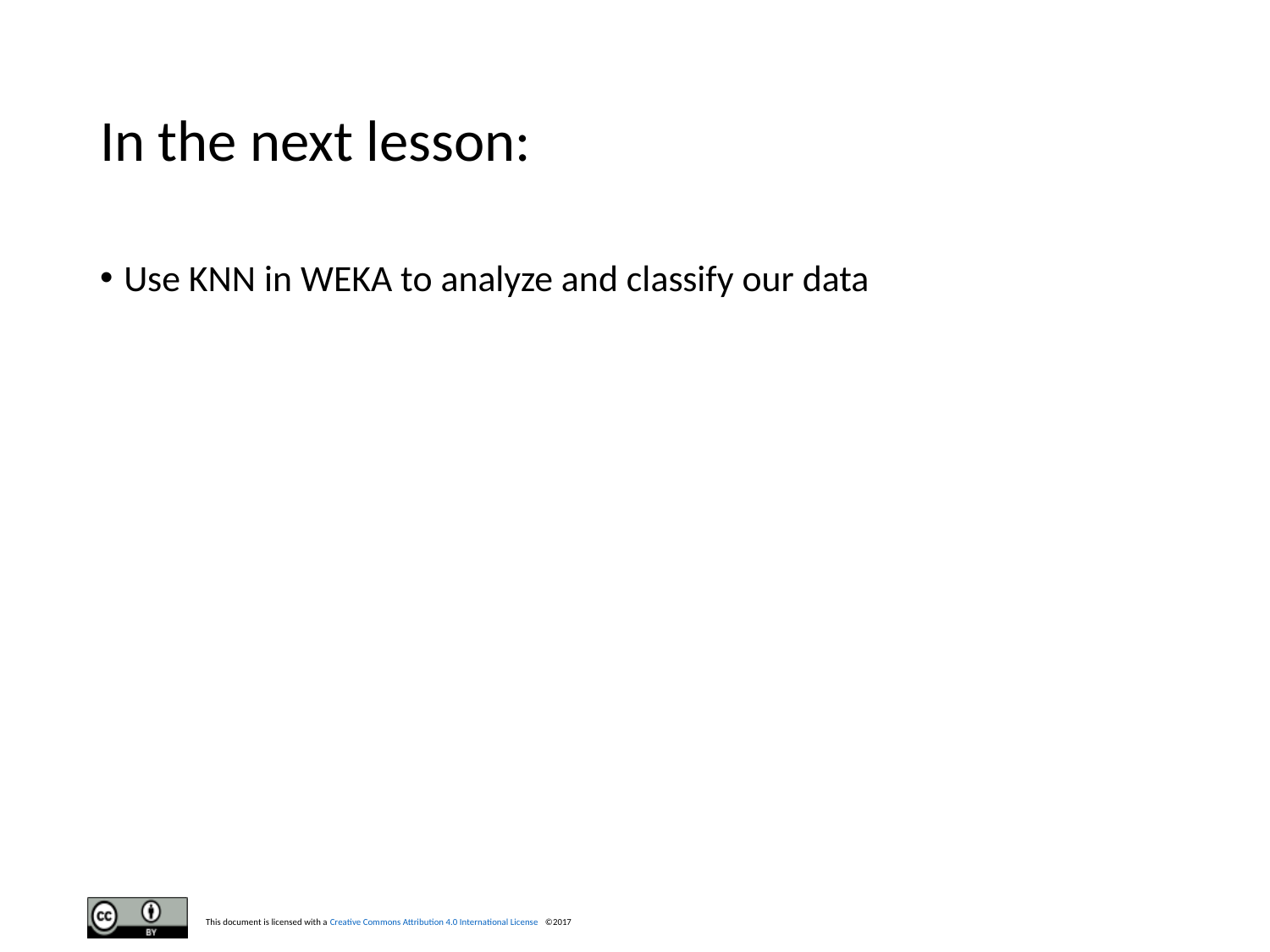

# In the next lesson:
Use KNN in WEKA to analyze and classify our data